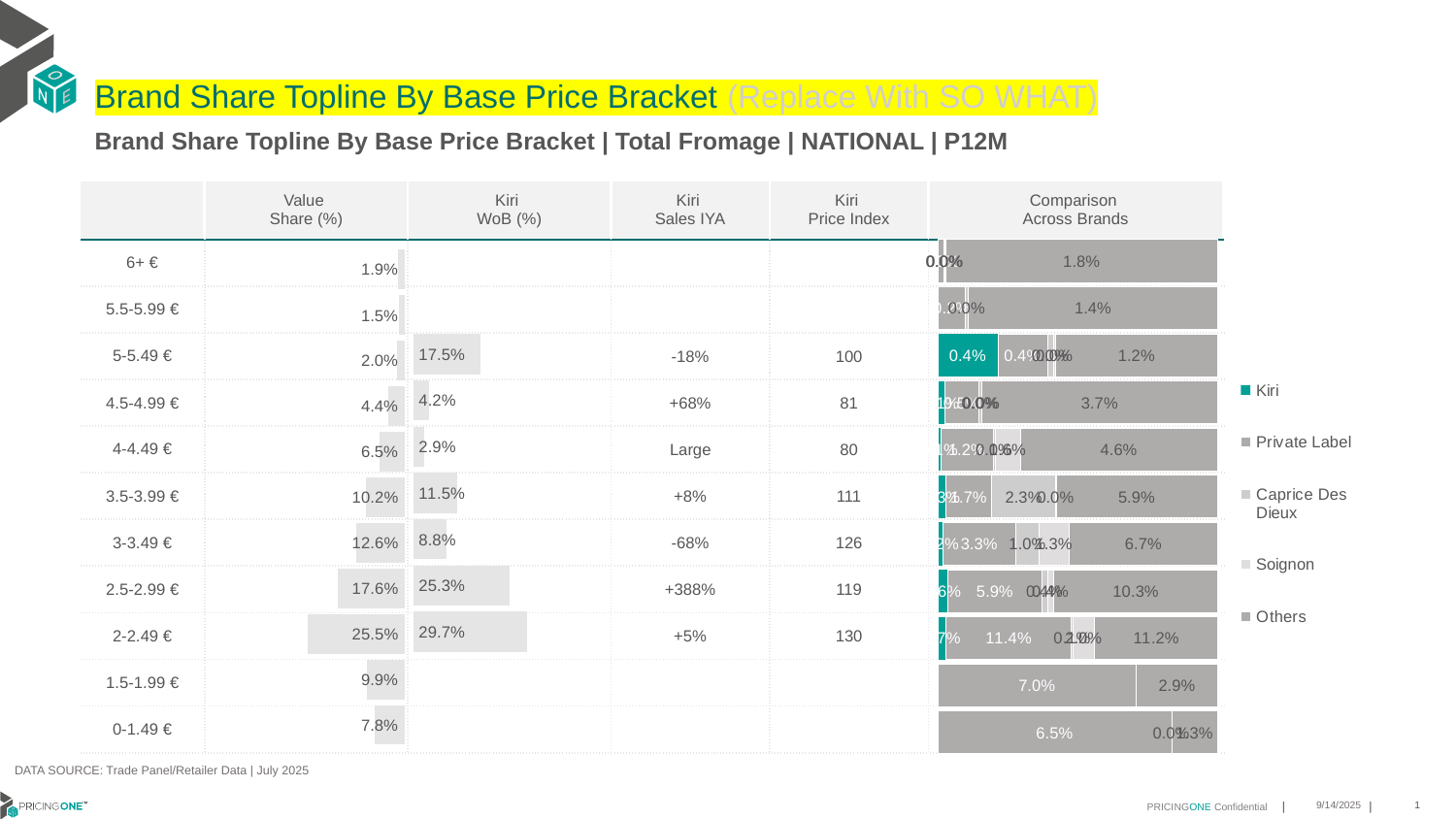

# Brand Share Topline By Base Price Bracket (Replace With SO WHAT)
Brand Share Topline By Base Price Bracket | Total Fromage | NATIONAL | P12M
|  | Value Share (%) | Kiri WoB (%) | Kiri Sales IYA | Kiri Price Index | Comparison Across Brands |
| --- | --- | --- | --- | --- | --- |
| 6+ € |  |  |  |  |  |
| 5.5-5.99 € |  |  |  |  |  |
| 5-5.49 € |  |  | -18% | 100 |  |
| 4.5-4.99 € |  |  | +68% | 81 |  |
| 4-4.49 € |  |  | Large | 80 |  |
| 3.5-3.99 € |  |  | +8% | 111 |  |
| 3-3.49 € |  |  | -68% | 126 |  |
| 2.5-2.99 € |  |  | +388% | 119 |  |
| 2-2.49 € |  |  | +5% | 130 |  |
| 1.5-1.99 € |  |  |  |  |  |
| 0-1.49 € |  |  |  |  |  |

### Chart

| Category | Kiri | Private Label | Caprice Des Dieux | Soignon | Others |
|---|---|---|---|---|---|
| 6+ € | None | 0.00040398617792554474 | 3.3378675212778537e-05 | 6.20437677365193e-05 | 0.01829839302128033 |
| 5.5-5.99 € | None | 0.0015023688751668372 | 0.00016486775555425614 | None | 0.013832086985708439 |
| 5-5.49 € | 0.004325718494863588 | 0.0036224347183356647 | 0.00042300239536368755 | 0.0001389032759572511 | 0.011818170132711846 |
| 4.5-4.99 € | 0.0010390500489843798 | 0.005461610872370972 | 0.0003446046420348651 | 4.502808373279047e-08 | 0.03741847909878347 |
| 4-4.49 € | 0.0007116564270688653 | 0.012016856337763338 | 0.0006443040626796963 | 0.005680048324722683 | 0.04604164274031538 |
| 3.5-3.99 € | 0.0028464754002435724 | 0.016731930957308794 | 0.02331756587641242 | 6.868283705374974e-05 | 0.059083613578406136 |
| 3-3.49 € | 0.002175401498526393 | 0.0330111855832351 | 0.010331067707705442 | 0.01348149854018438 | 0.06738410361329496 |
| 2.5-2.99 € | 0.006230260631537109 | 0.0590709911344386 | 0.003551050839516287 | 0.003914374513636658 | 0.10328910926820475 |
| 2-2.49 € | 0.0073358842734815265 | 0.11395084842790201 | 0.0014281102748302898 | 0.019764738142944258 | 0.11224744909987677 |
| 1.5-1.99 € | None | 0.07006650396667742 | None | None | 0.028897709962918267 |
| 0-1.49 € | None | 0.06488578471321499 | 9.777097914513238e-06 | None | 0.012942230201911485 |

### Chart

| Category | Value Share |
|---|---|
|  | 0.018797801642155176 |

### Chart

| Category | Brand WoB % |
|---|---|
|  | None |
DATA SOURCE: Trade Panel/Retailer Data | July 2025

9/14/2025
1